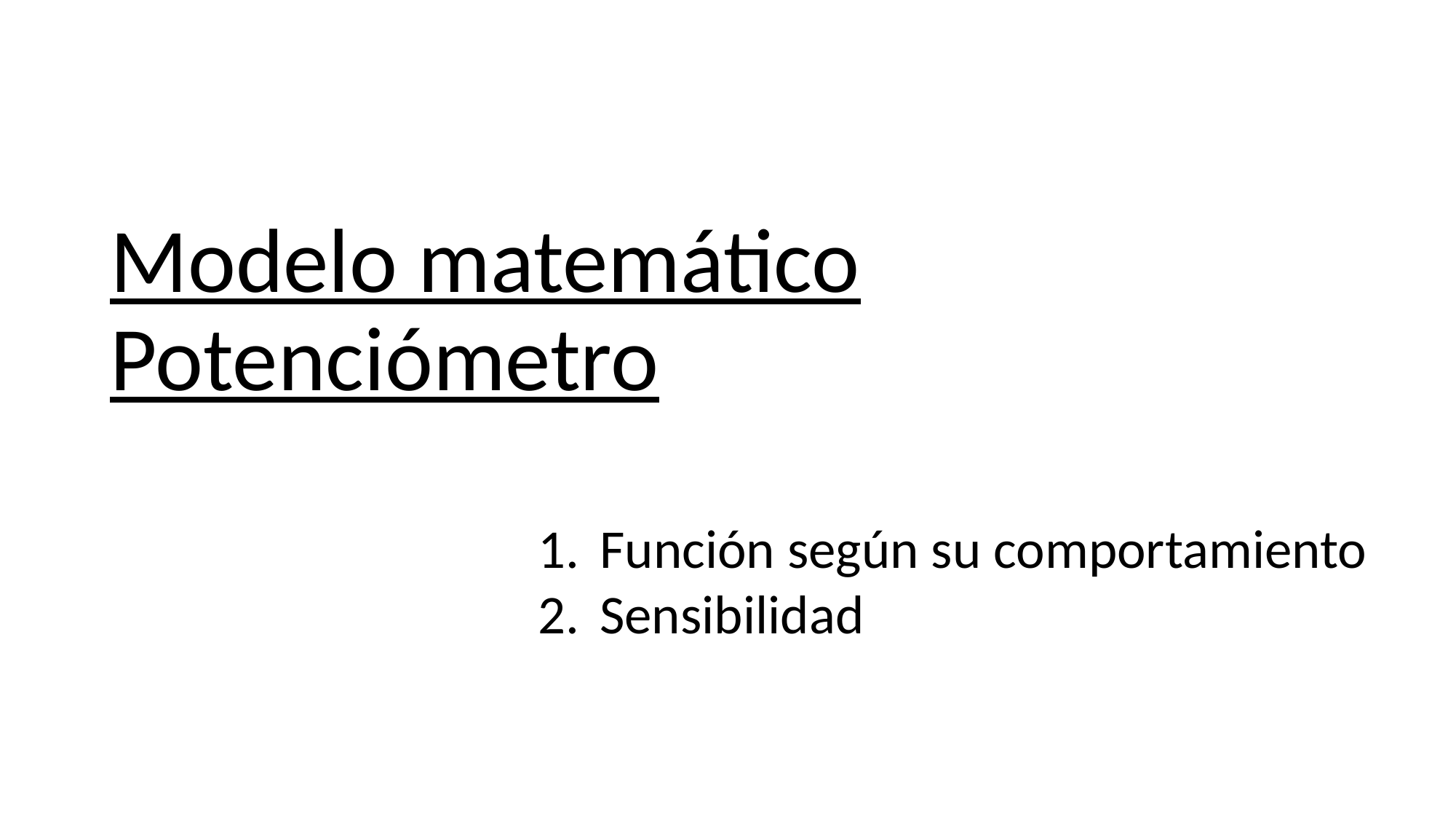

# Modelo matemático Potenciómetro
Función según su comportamiento
Sensibilidad